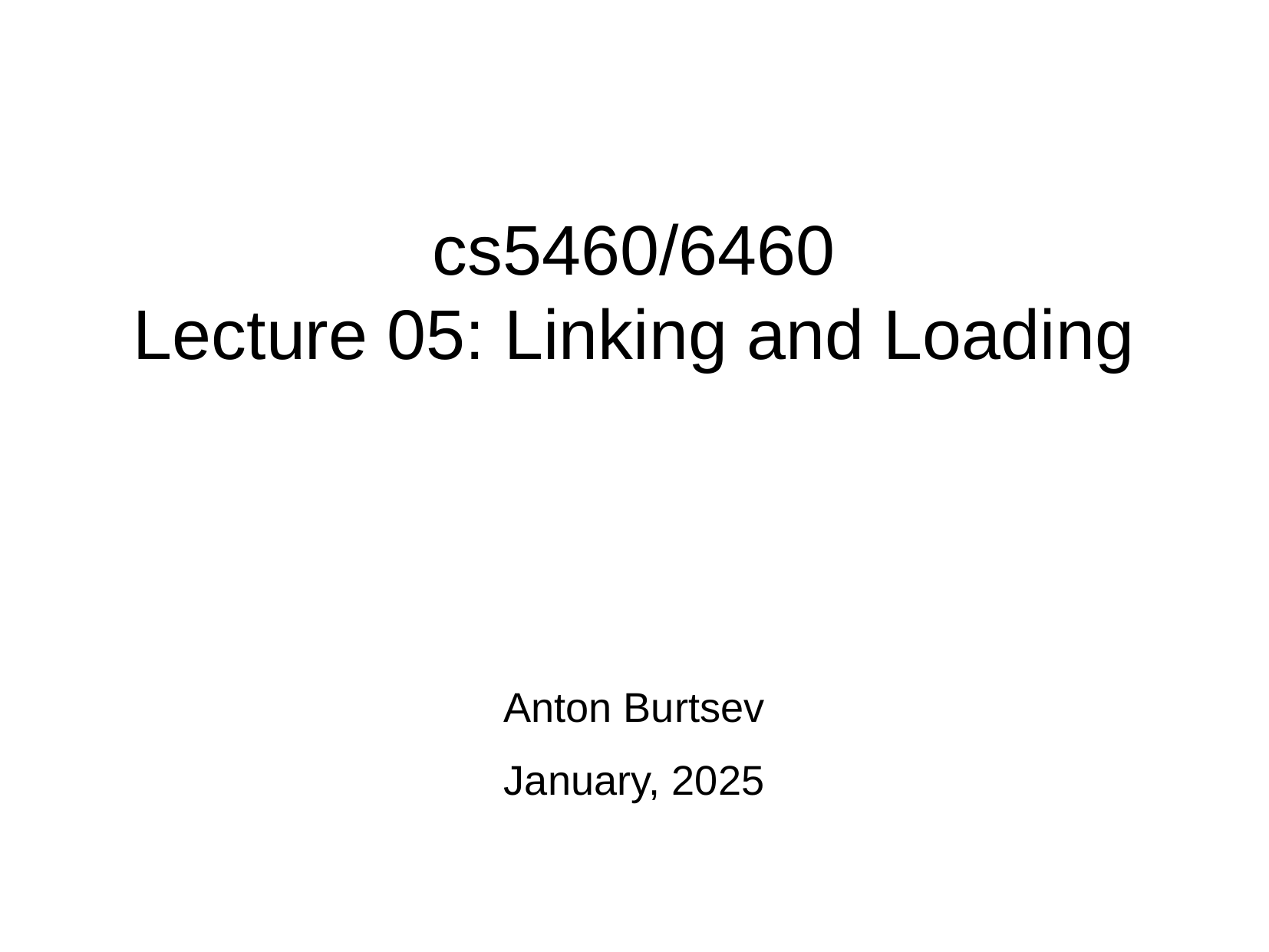

cs5460/6460
Lecture 05: Linking and Loading

Anton Burtsev
January, 2025